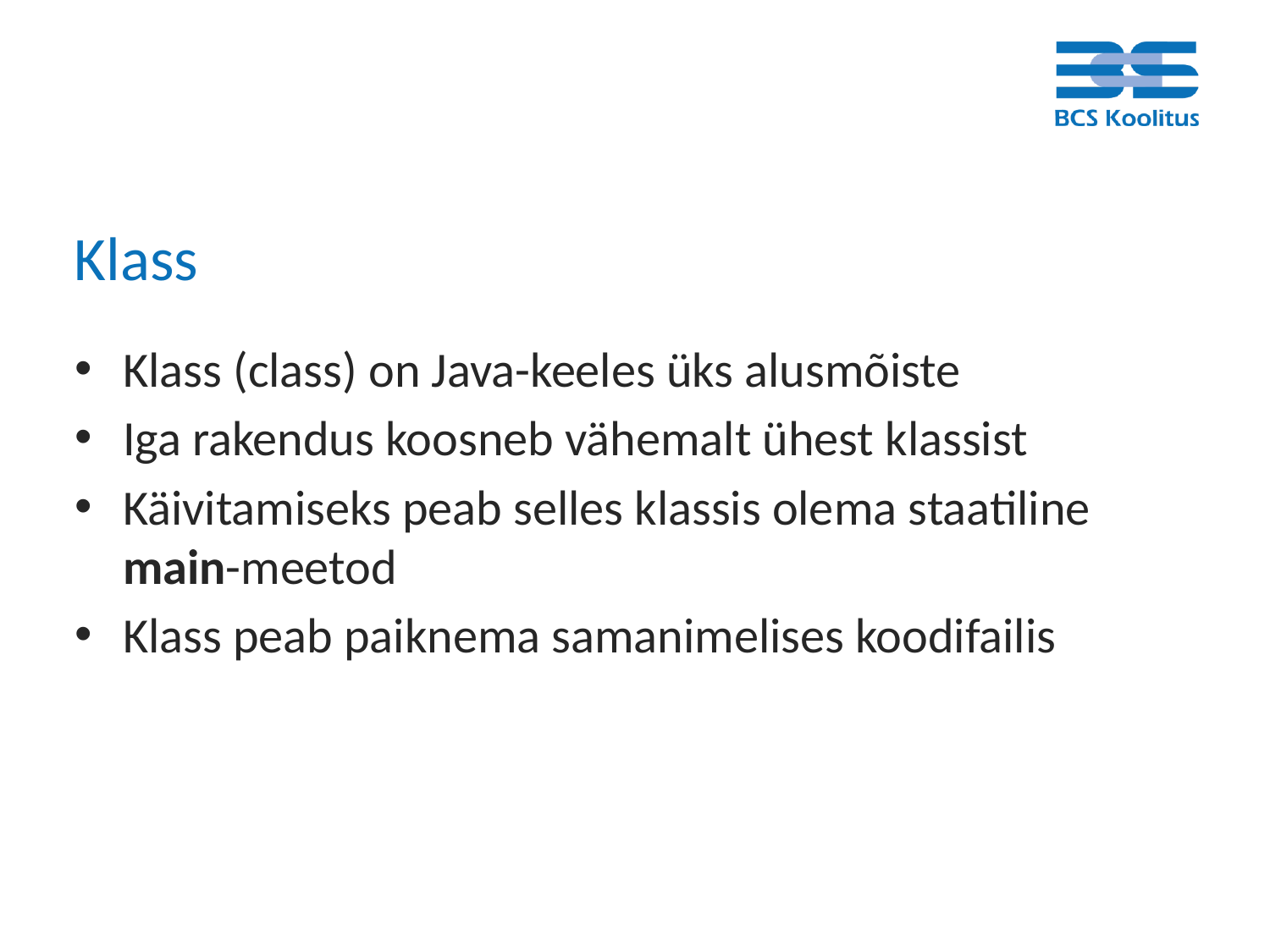

# Klass
Klass (class) on Java-keeles üks alusmõiste
Iga rakendus koosneb vähemalt ühest klassist
Käivitamiseks peab selles klassis olema staatiline main-meetod
Klass peab paiknema samanimelises koodifailis